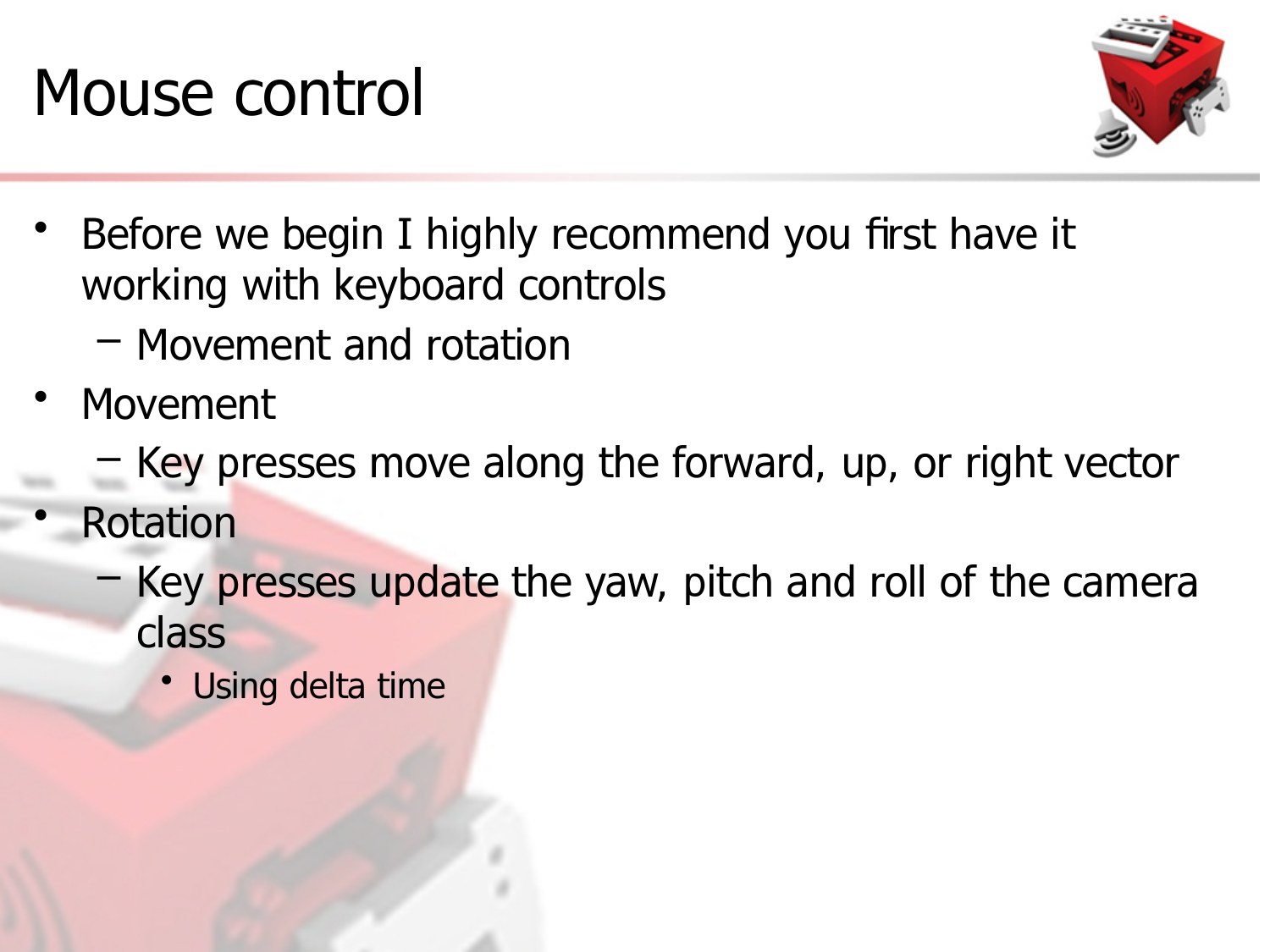

# Mouse control
Before we begin I highly recommend you first have it working with keyboard controls
Movement and rotation
Movement
Key presses move along the forward, up, or right vector
Rotation
Key presses update the yaw, pitch and roll of the camera class
Using delta time